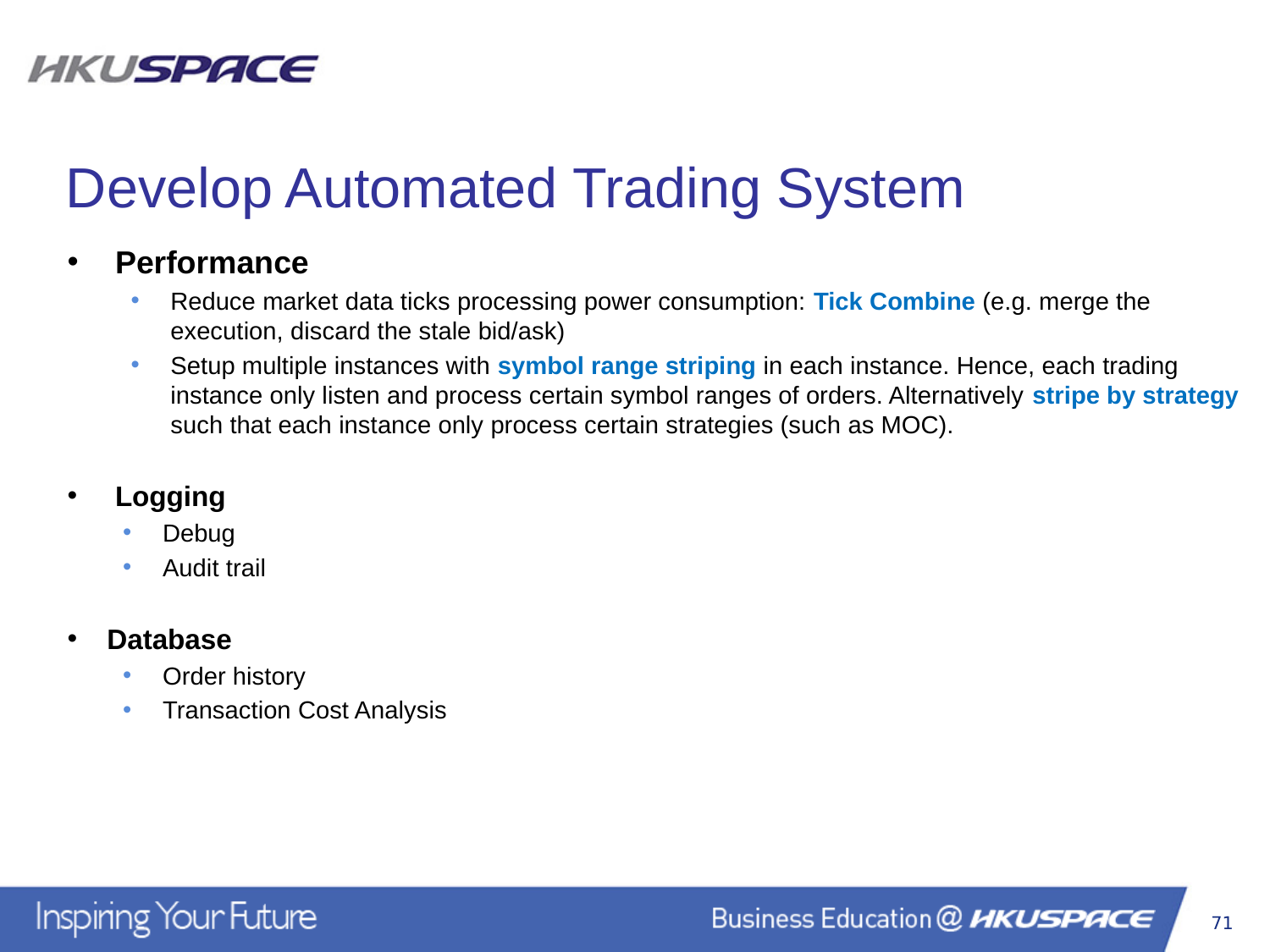

Develop Automated Trading System
Performance
Reduce market data ticks processing power consumption: Tick Combine (e.g. merge the execution, discard the stale bid/ask)
Setup multiple instances with symbol range striping in each instance. Hence, each trading instance only listen and process certain symbol ranges of orders. Alternatively stripe by strategy such that each instance only process certain strategies (such as MOC).

Logging
Debug
Audit trail

Database
Order history
Transaction Cost Analysis

71